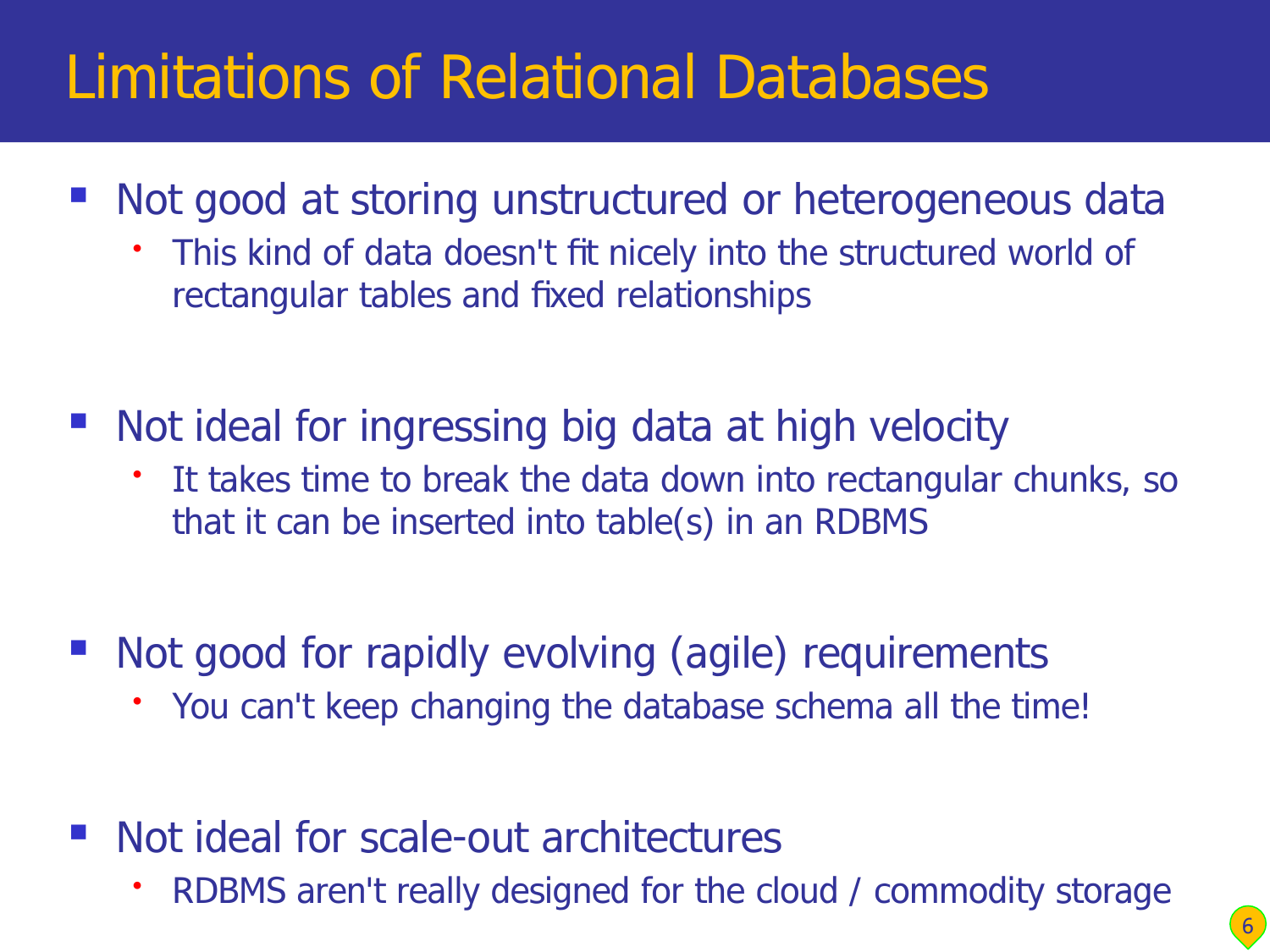

# Limitations of Relational Databases
Not good at storing unstructured or heterogeneous data
This kind of data doesn't fit nicely into the structured world of rectangular tables and fixed relationships

Not ideal for ingressing big data at high velocity
It takes time to break the data down into rectangular chunks, so that it can be inserted into table(s) in an RDBMS

Not good for rapidly evolving (agile) requirements
You can't keep changing the database schema all the time!

Not ideal for scale-out architectures
RDBMS aren't really designed for the cloud / commodity storage
6